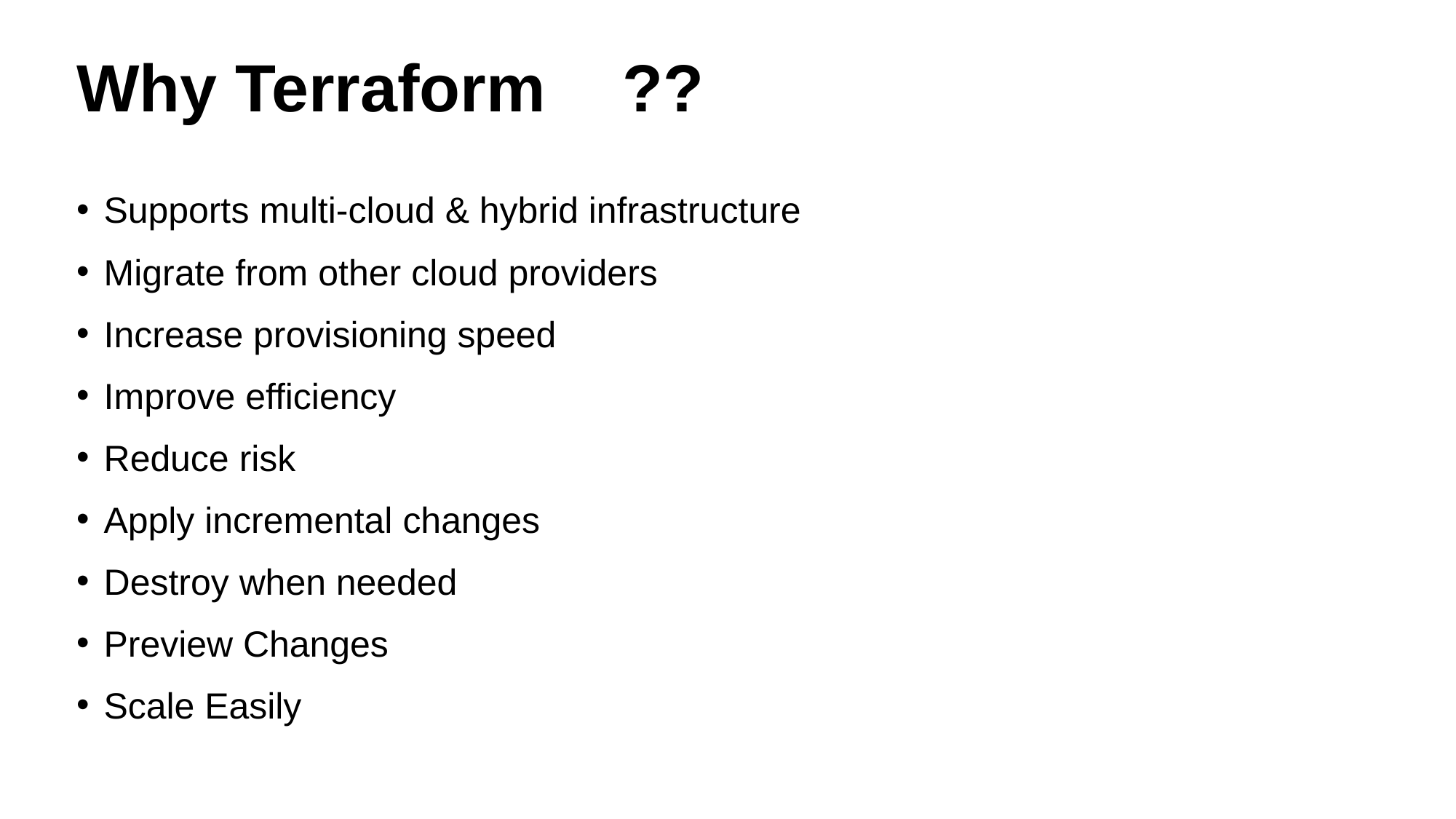

# Why Terraform	??
Supports multi-cloud & hybrid infrastructure
Migrate from other cloud providers
Increase provisioning speed
Improve efficiency
Reduce risk
Apply incremental changes
Destroy when needed
Preview Changes
Scale Easily